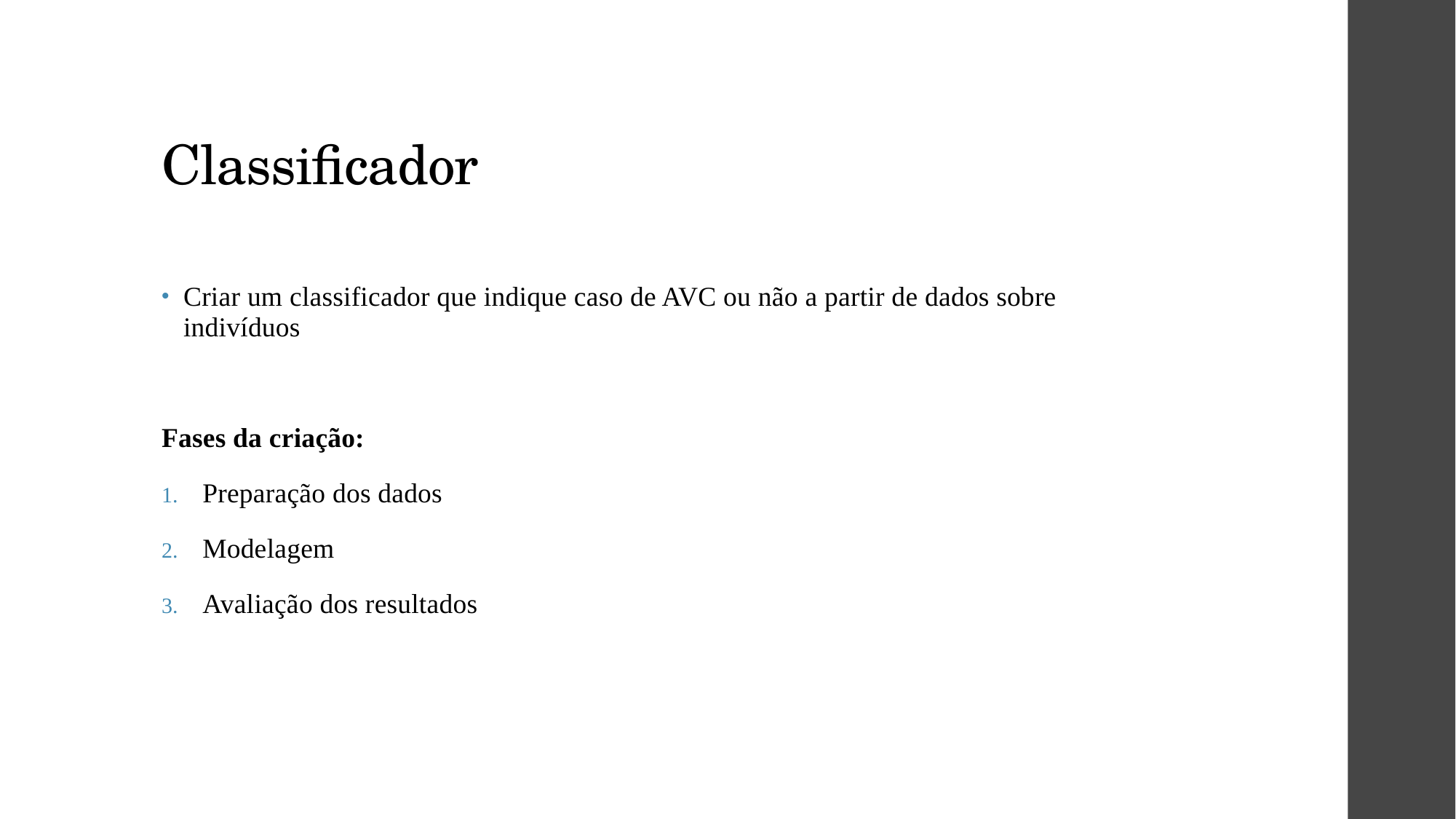

# Classificador

Criar um classificador que indique caso de AVC ou não a partir de dados sobre indivíduos

Fases da criação:
Preparação dos dados
Modelagem
Avaliação dos resultados